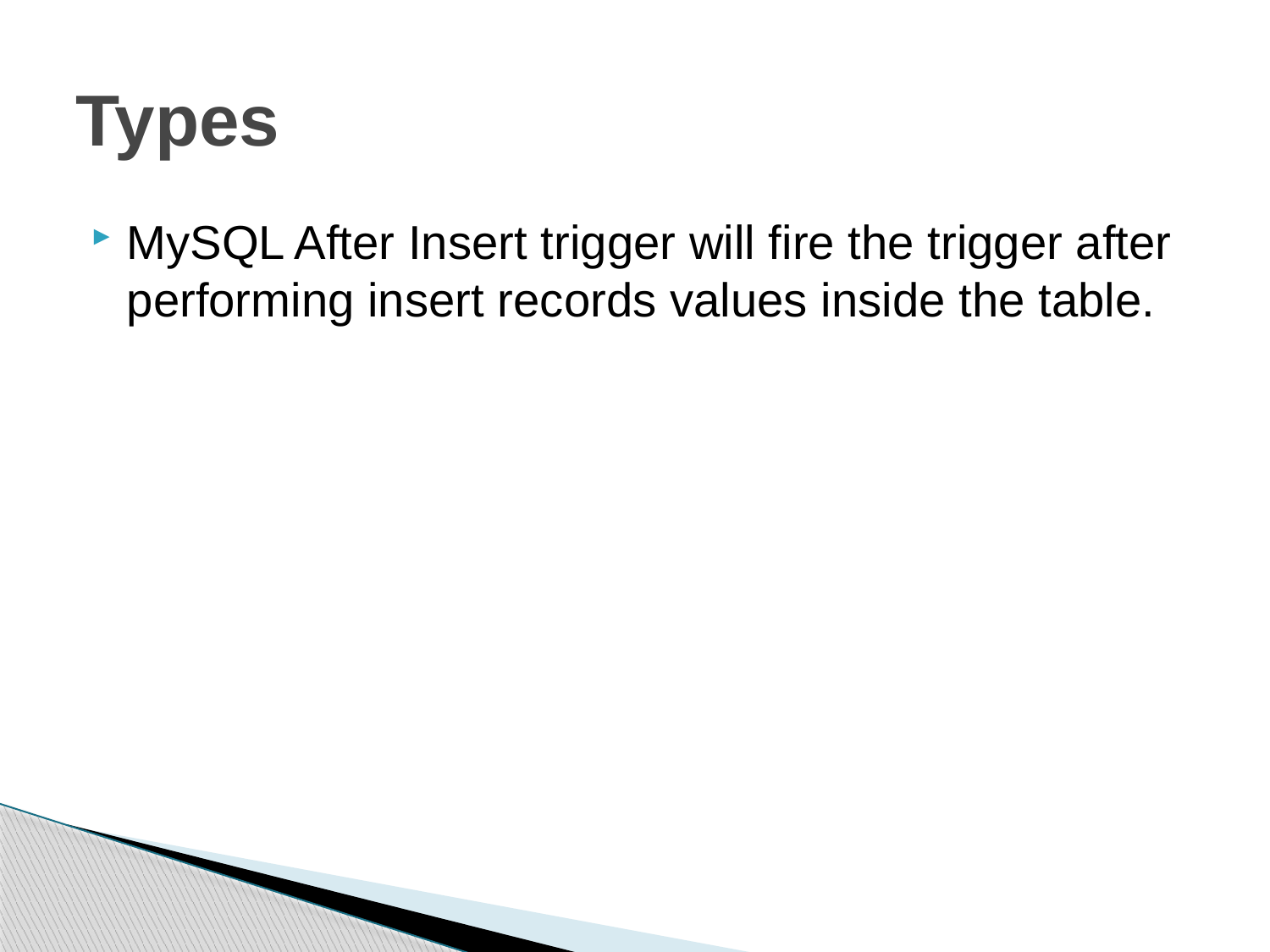

# Types
MySQL After Insert trigger will fire the trigger after performing insert records values inside the table.